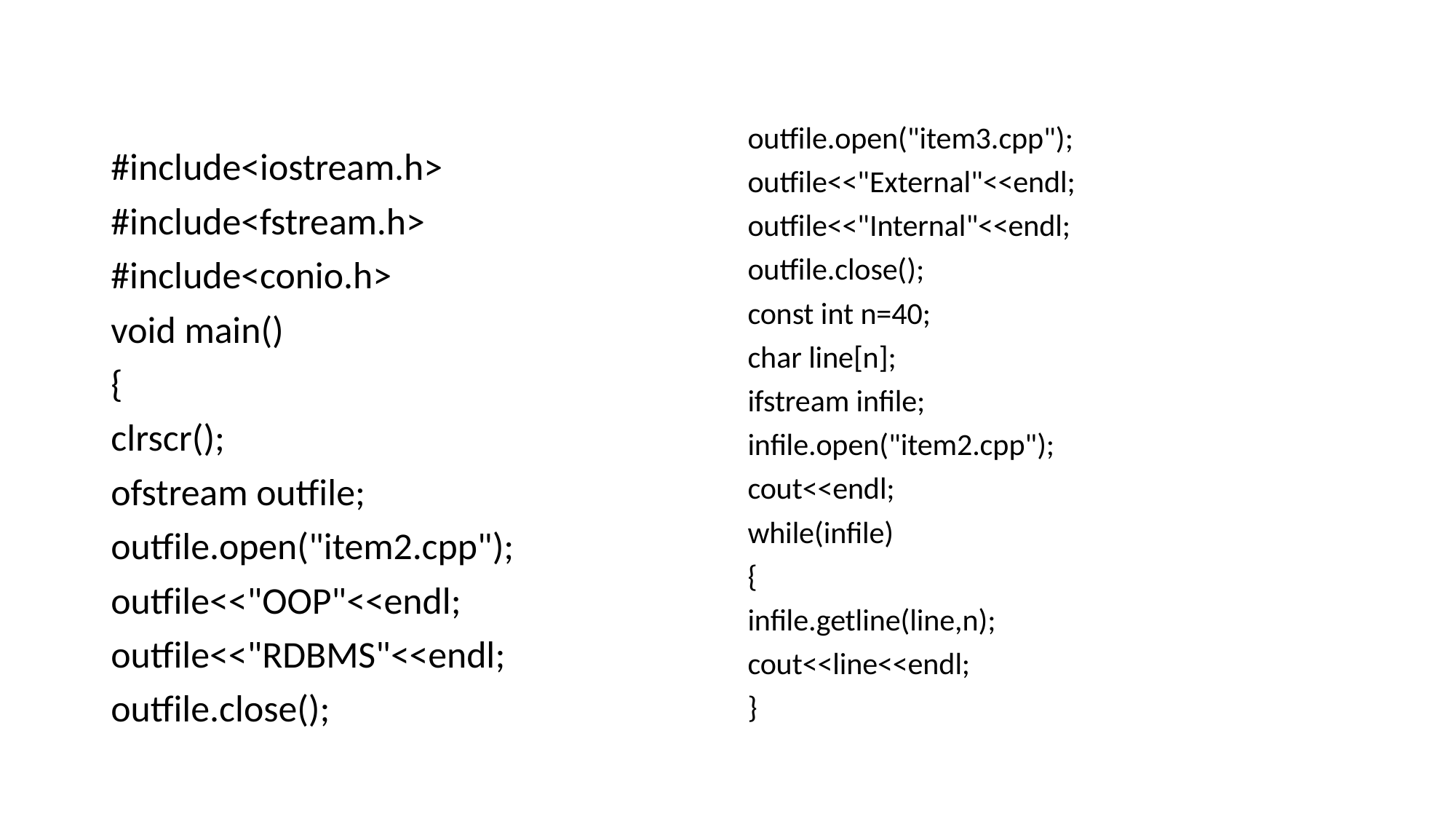

#
outfile.open("item3.cpp");
outfile<<"External"<<endl;
outfile<<"Internal"<<endl;
outfile.close();
const int n=40;
char line[n];
ifstream infile;
infile.open("item2.cpp");
cout<<endl;
while(infile)
{
infile.getline(line,n);
cout<<line<<endl;
}

#include<iostream.h>
#include<fstream.h>
#include<conio.h>
void main()
{
clrscr();
ofstream outfile;
outfile.open("item2.cpp");
outfile<<"OOP"<<endl;
outfile<<"RDBMS"<<endl;
outfile.close();